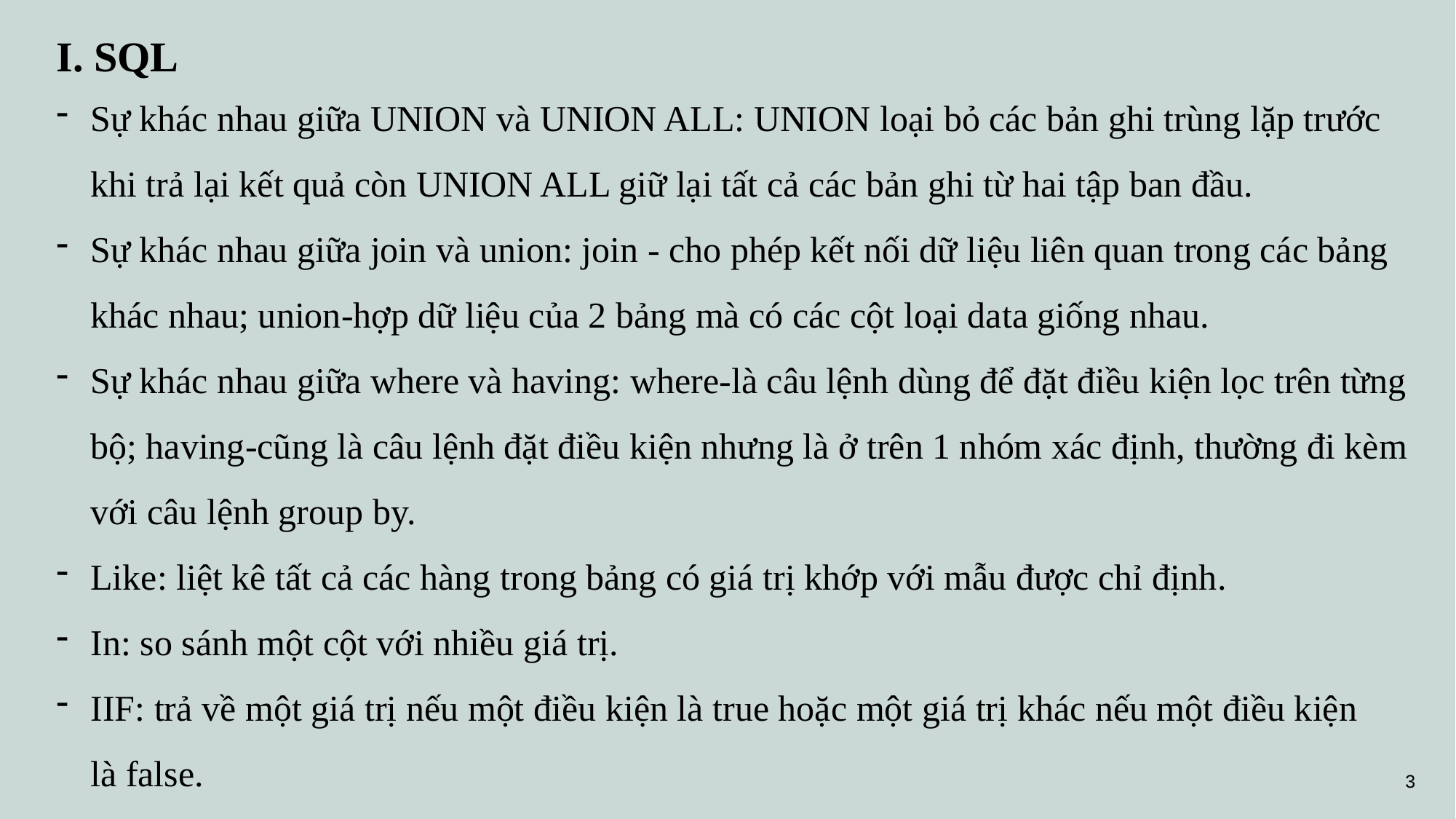

I. SQL
Sự khác nhau giữa UNION và UNION ALL: UNION loại bỏ các bản ghi trùng lặp trước khi trả lại kết quả còn UNION ALL giữ lại tất cả các bản ghi từ hai tập ban đầu.
Sự khác nhau giữa join và union: join - cho phép kết nối dữ liệu liên quan trong các bảng khác nhau; union-hợp dữ liệu của 2 bảng mà có các cột loại data giống nhau.
Sự khác nhau giữa where và having: where-là câu lệnh dùng để đặt điều kiện lọc trên từng bộ; having-cũng là câu lệnh đặt điều kiện nhưng là ở trên 1 nhóm xác định, thường đi kèm với câu lệnh group by.
Like: liệt kê tất cả các hàng trong bảng có giá trị khớp với mẫu được chỉ định.
In: so sánh một cột với nhiều giá trị.
IIF: trả về một giá trị nếu một điều kiện là true hoặc một giá trị khác nếu một điều kiện là false.

3